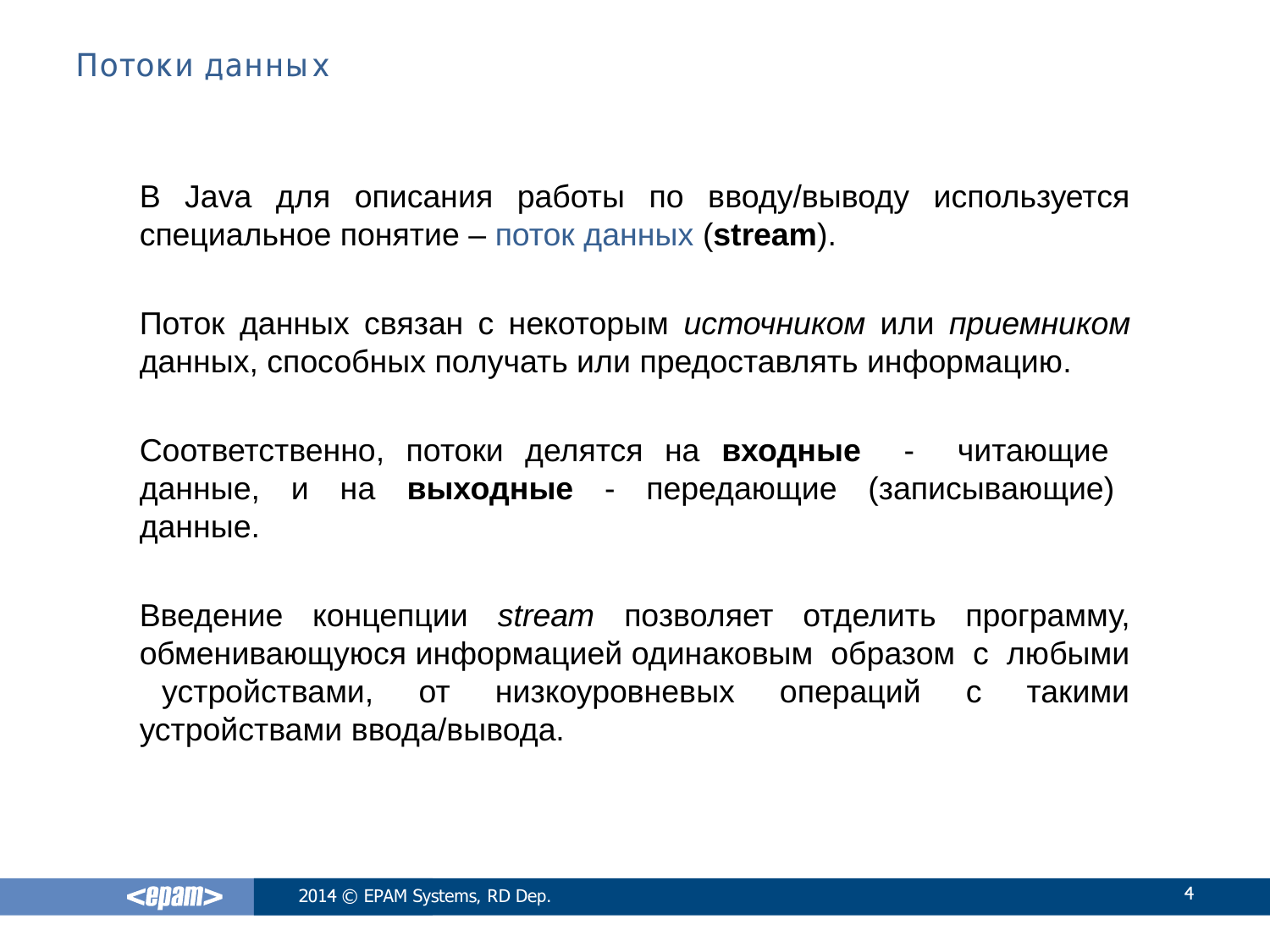

# Потоки данных
В Java для описания работы по вводу/выводу используется специальное понятие – поток данных (stream).

Поток данных связан с некоторым источником или приемником данных, способных получать или предоставлять информацию.

Соответственно, потоки делятся на входные  -  читающие  данные,  и  на  выходные  -  передающие  (записывающие)  данные.

Введение концепции stream позволяет отделить программу, обменивающуюся информацией одинаковым  образом  с  любыми  устройствами,  от  низкоуровневых  операций  с  такими устройствами ввода/вывода.
4
2014 © EPAM Systems, RD Dep.